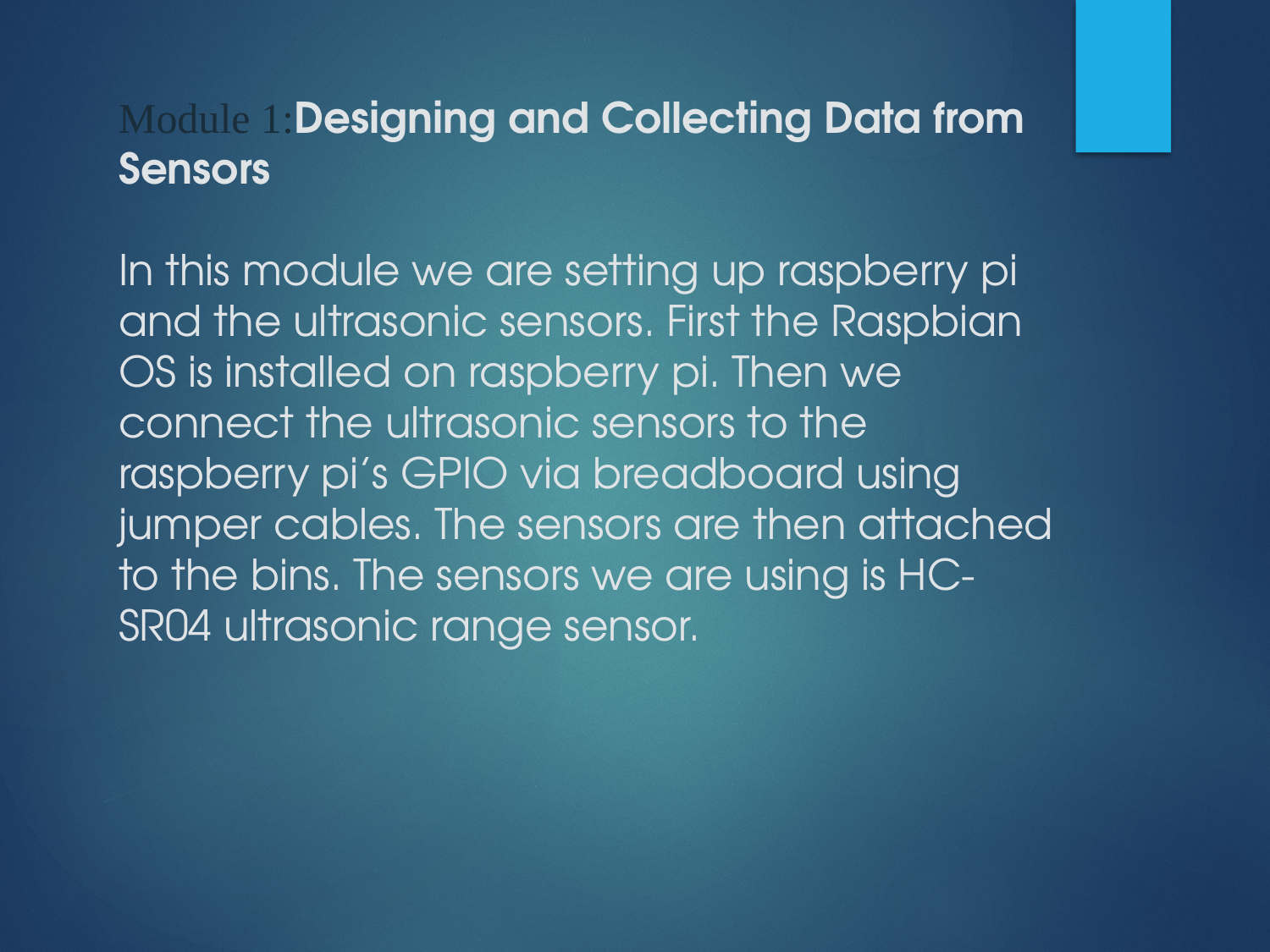

# Module 1:Designing and Collecting Data from Sensors In this module we are setting up raspberry pi and the ultrasonic sensors. First the Raspbian OS is installed on raspberry pi. Then we connect the ultrasonic sensors to the raspberry pi’s GPIO via breadboard using jumper cables. The sensors are then attached to the bins. The sensors we are using is HC-SR04 ultrasonic range sensor.